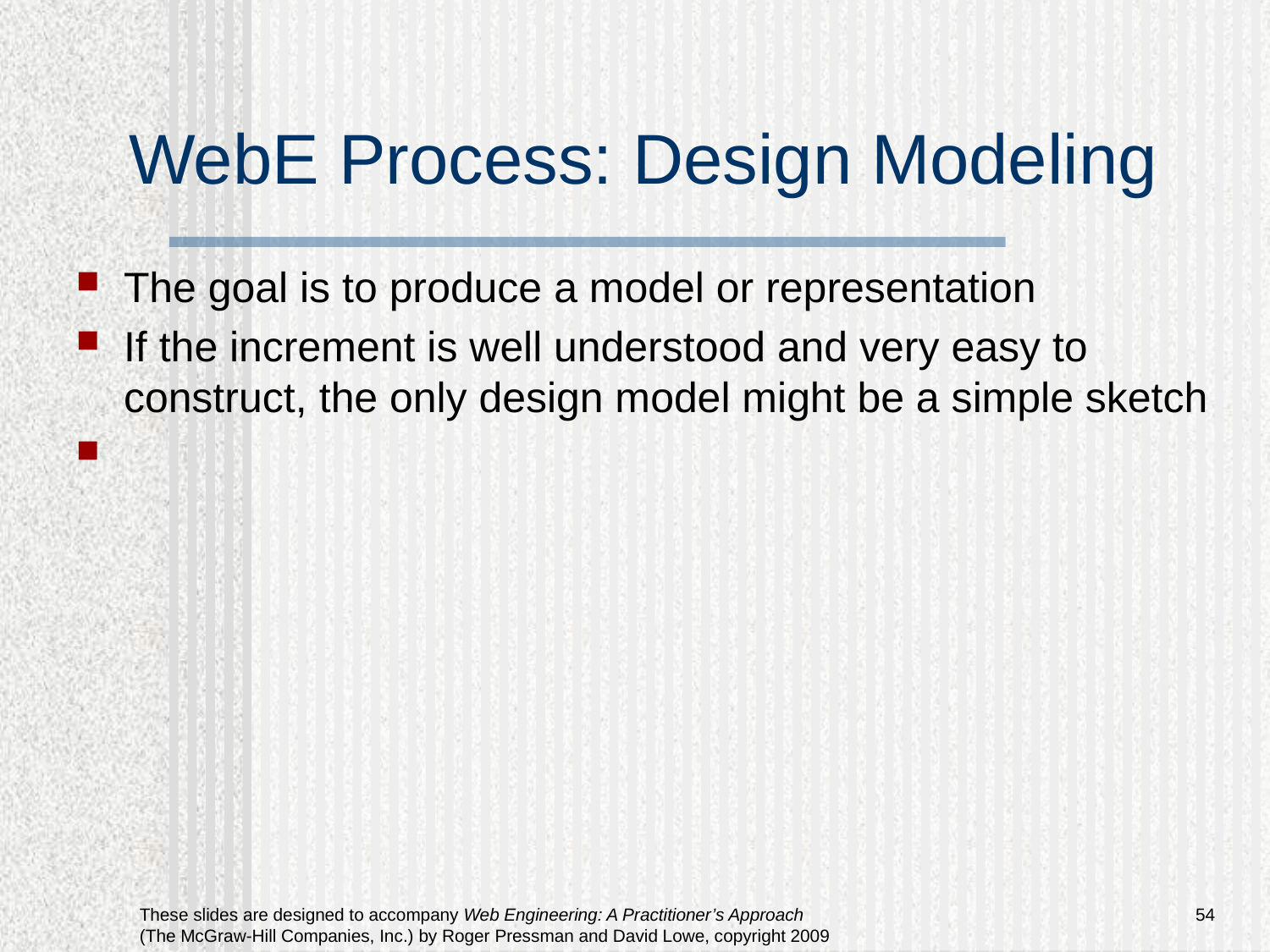

WebE Process: Design Modeling
The goal is to produce a model or representation
If the increment is well understood and very easy to construct, the only design model might be a simple sketch

54
These slides are designed to accompany Web Engineering: A Practitioner’s Approach (The McGraw-Hill Companies, Inc.) by Roger Pressman and David Lowe, copyright 2009